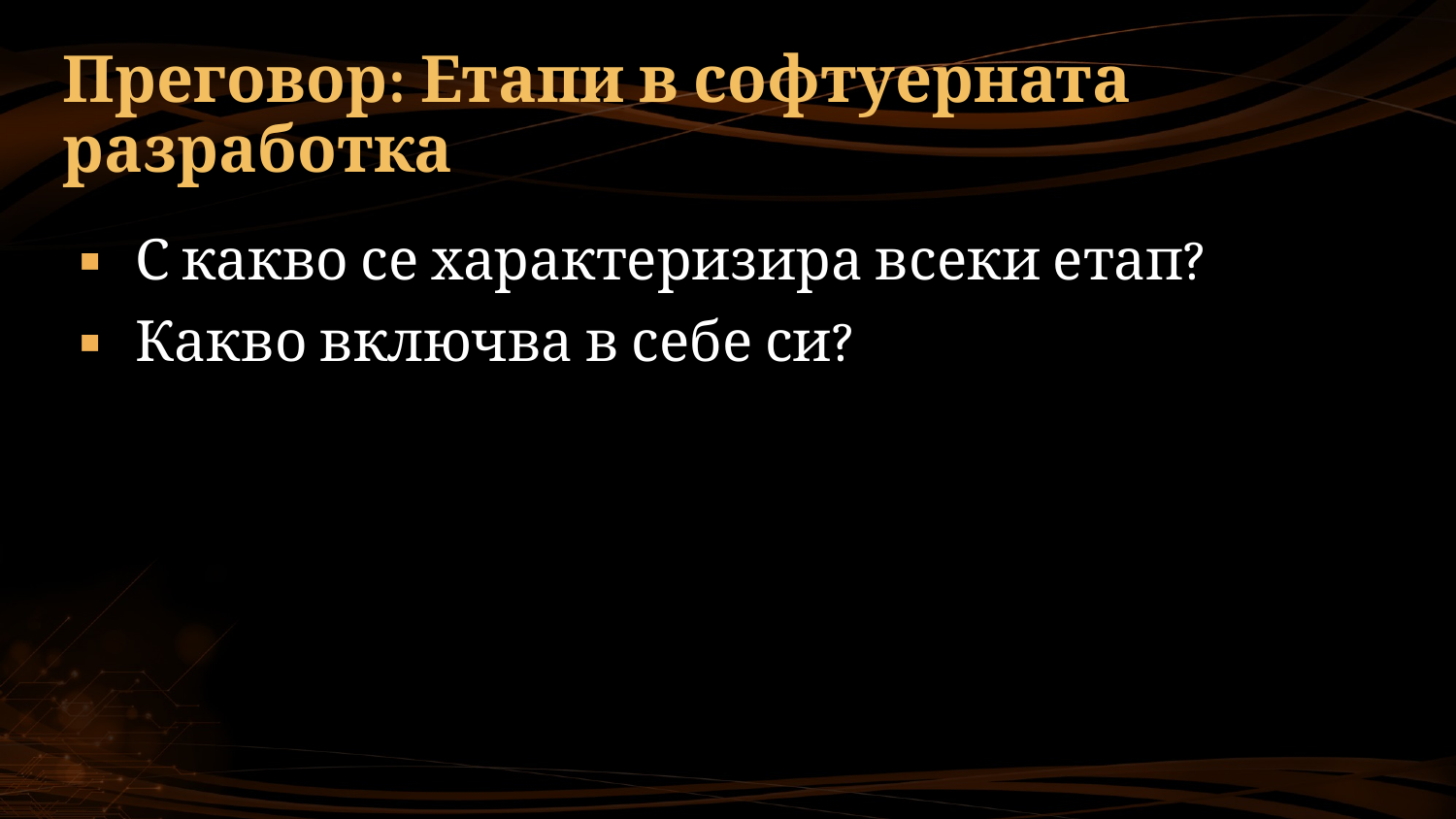

# Преговор: Етапи в софтуерната разработка
С какво се характеризира всеки етап?
Какво включва в себе си?